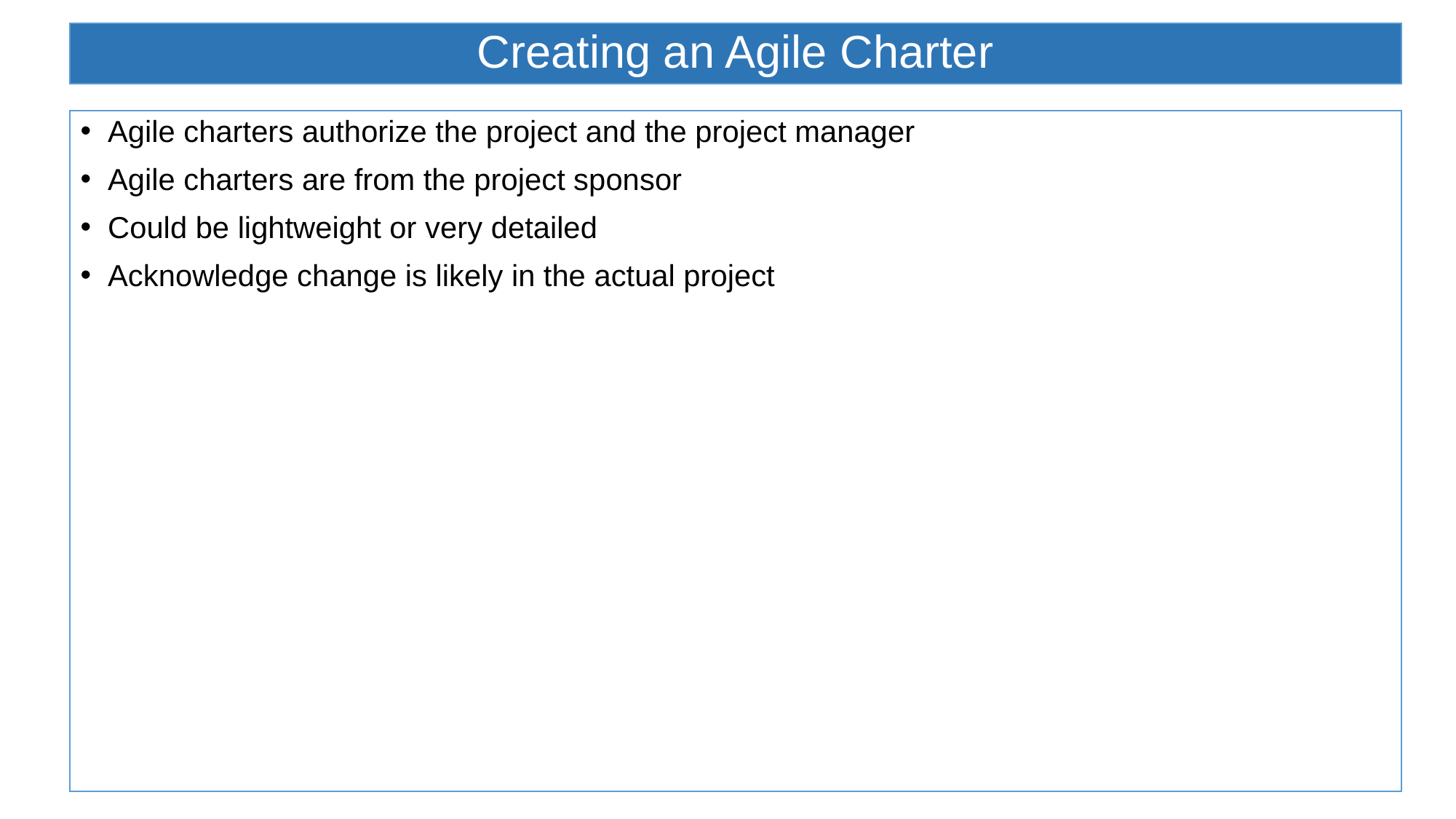

# Creating an Agile Charter
Agile charters authorize the project and the project manager
Agile charters are from the project sponsor
Could be lightweight or very detailed
Acknowledge change is likely in the actual project